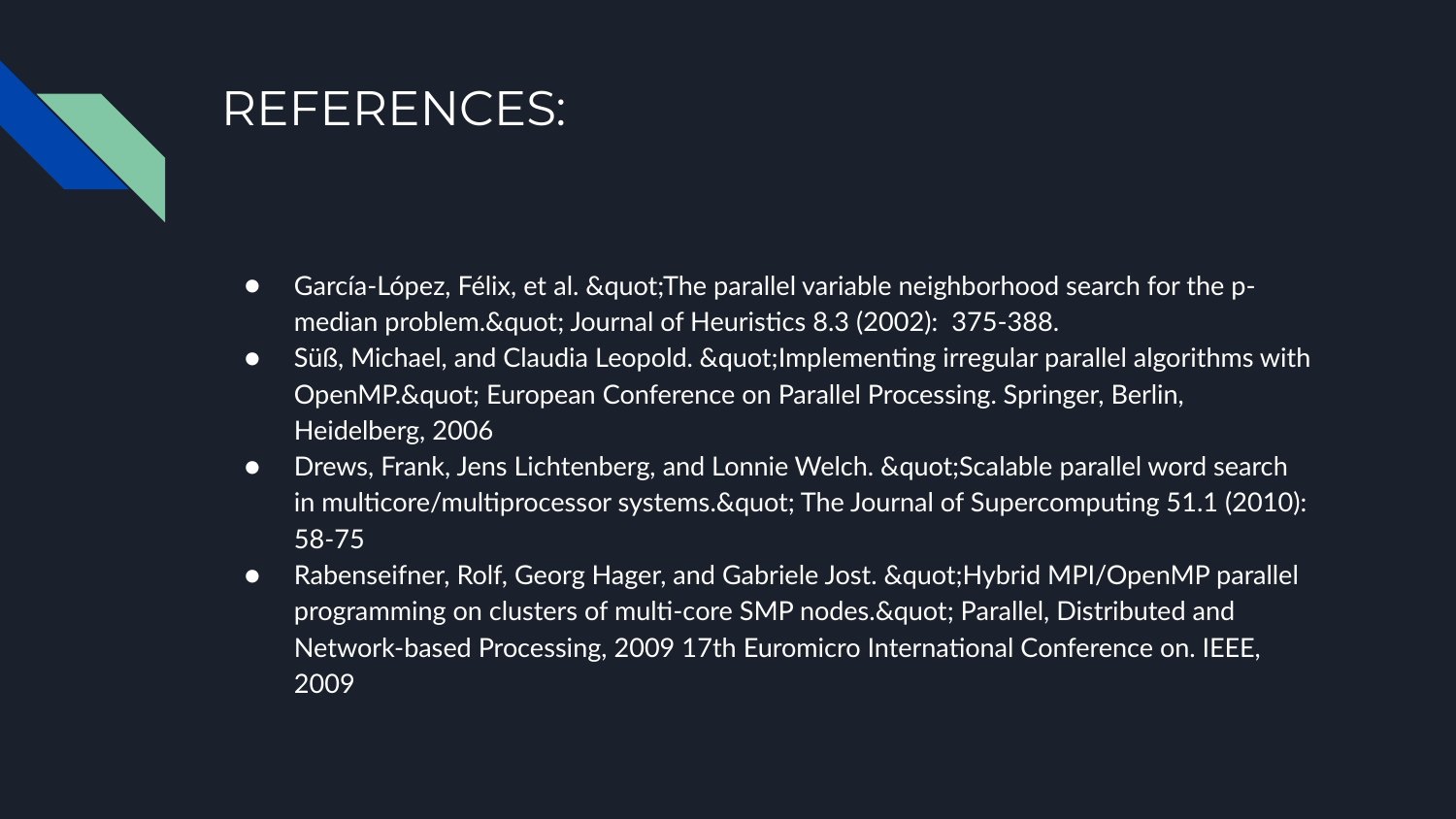

# REFERENCES:
García-López, Félix, et al. &quot;The parallel variable neighborhood search for the p-median problem.&quot; Journal of Heuristics 8.3 (2002):  375-388.
Süß, Michael, and Claudia Leopold. &quot;Implementing irregular parallel algorithms with OpenMP.&quot; European Conference on Parallel Processing. Springer, Berlin, Heidelberg, 2006
Drews, Frank, Jens Lichtenberg, and Lonnie Welch. &quot;Scalable parallel word search in multicore/multiprocessor systems.&quot; The Journal of Supercomputing 51.1 (2010): 58-75
Rabenseifner, Rolf, Georg Hager, and Gabriele Jost. &quot;Hybrid MPI/OpenMP parallel programming on clusters of multi-core SMP nodes.&quot; Parallel, Distributed and Network-based Processing, 2009 17th Euromicro International Conference on. IEEE, 2009